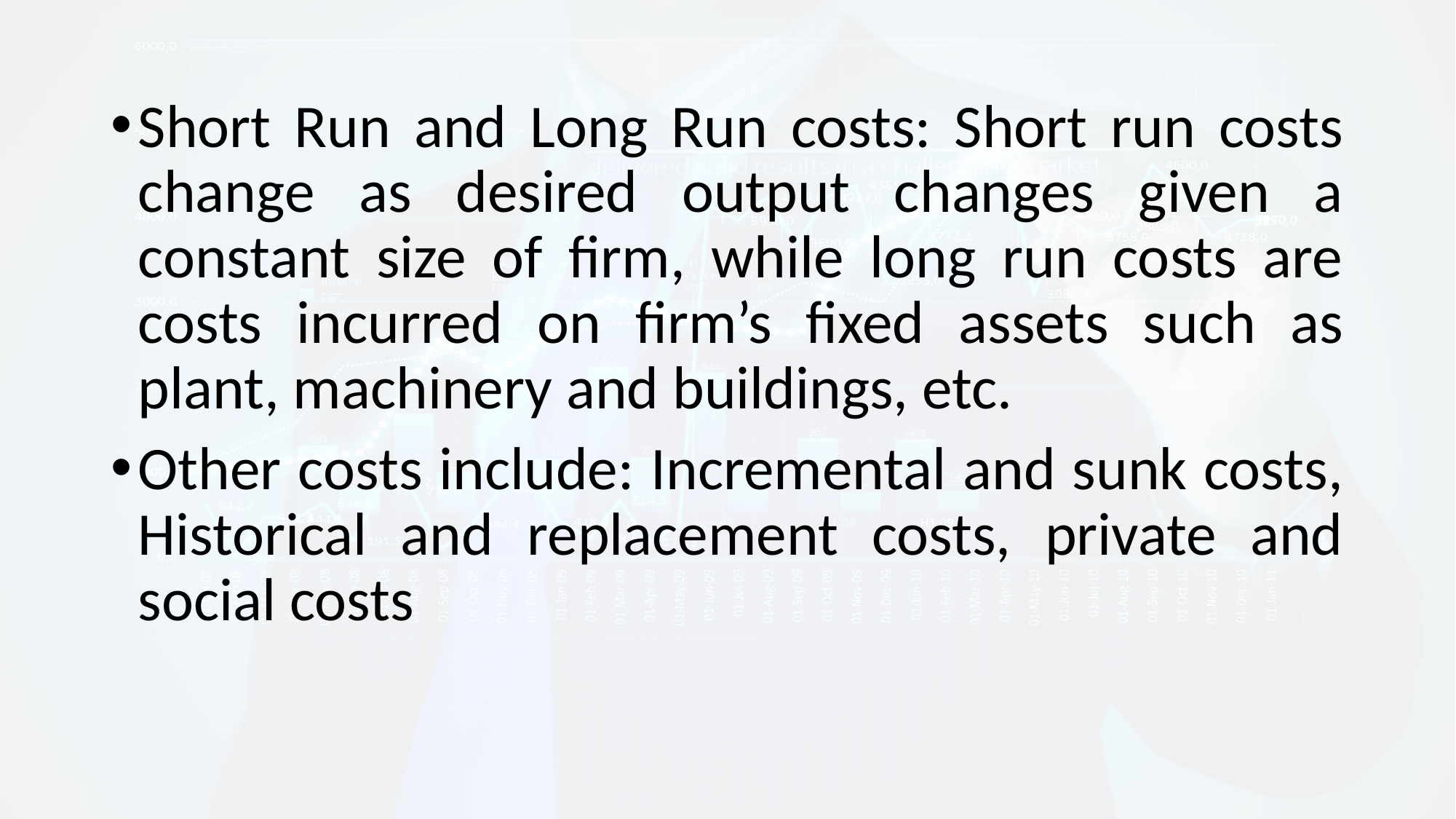

Short Run and Long Run costs: Short run costs change as desired output changes given a constant size of firm, while long run costs are costs incurred on firm’s fixed assets such as plant, machinery and buildings, etc.
Other costs include: Incremental and sunk costs, Historical and replacement costs, private and social costs